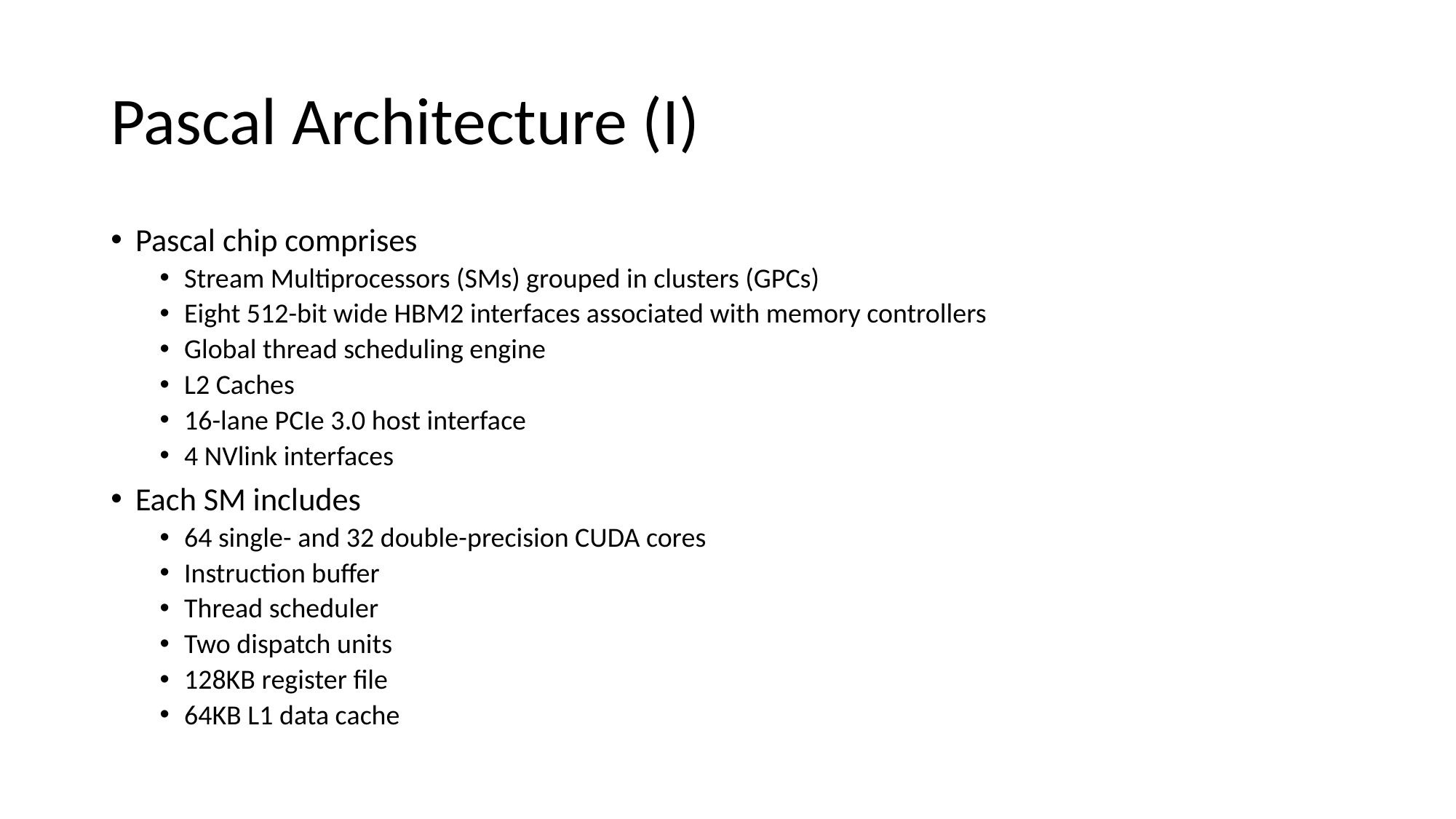

# Pascal Architecture (I)
Pascal chip comprises
Stream Multiprocessors (SMs) grouped in clusters (GPCs)
Eight 512-bit wide HBM2 interfaces associated with memory controllers
Global thread scheduling engine
L2 Caches
16-lane PCIe 3.0 host interface
4 NVlink interfaces
Each SM includes
64 single- and 32 double-precision CUDA cores
Instruction buffer
Thread scheduler
Two dispatch units
128KB register file
64KB L1 data cache